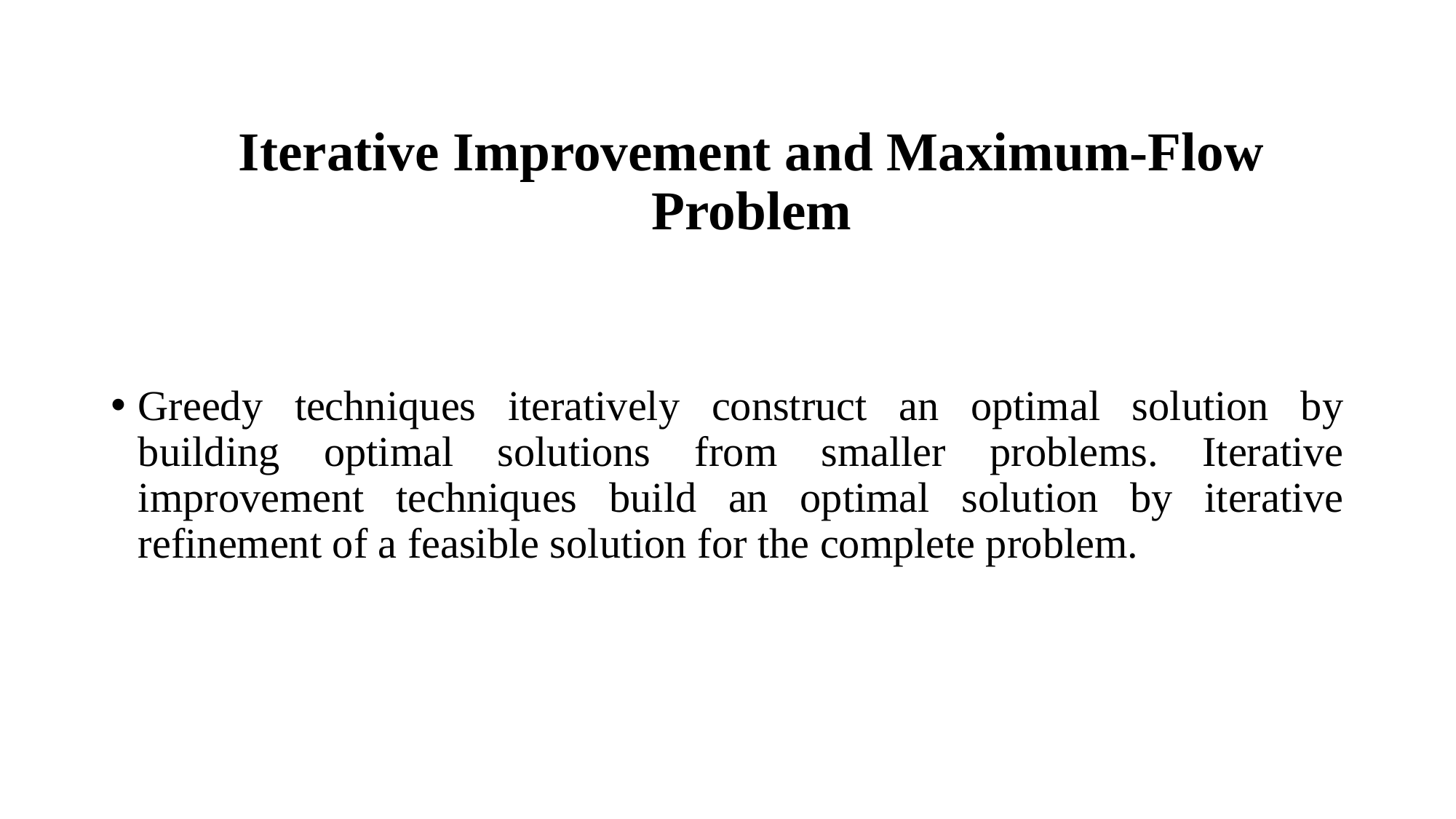

# Iterative Improvement and Maximum-Flow Problem
Greedy techniques iteratively construct an optimal solution by building optimal solutions from smaller problems. Iterative improvement techniques build an optimal solution by iterative refinement of a feasible solution for the complete problem.